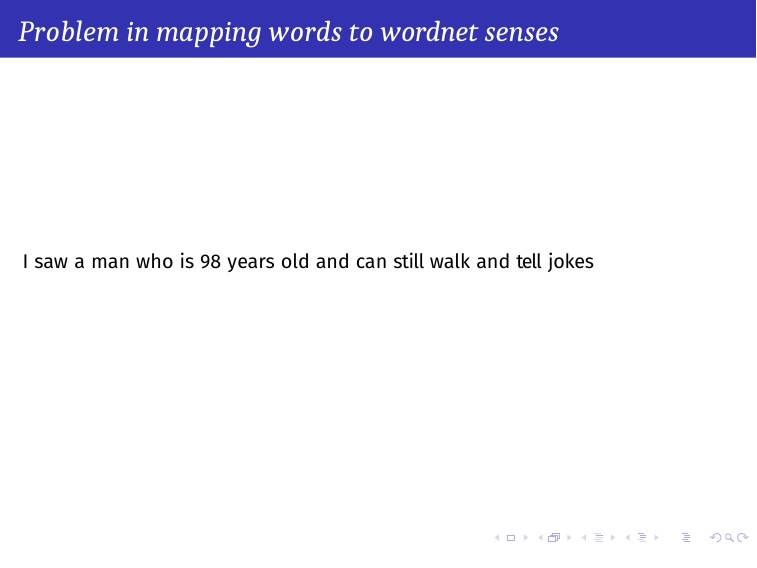

# Problem in mapping words to wordnet senses
I saw a man who is 98 years old and can still walk and tell jokes
Pawan Goyal (IIT Kharagpur)
Week 8, Lecture 2
26 / 27